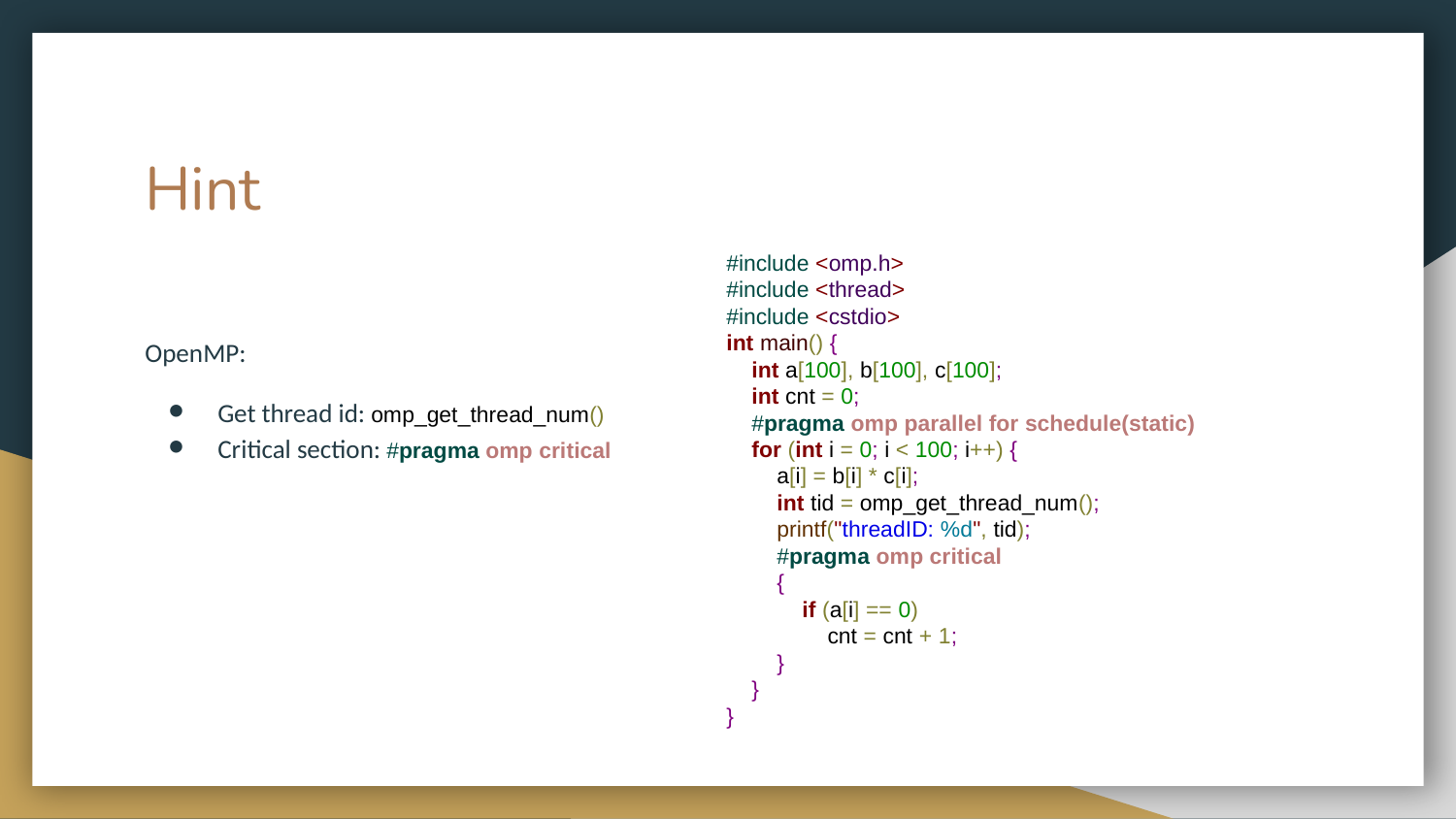

# Hint
#include <omp.h>
#include <thread>
#include <cstdio>
int main() {
    int a[100], b[100], c[100];
    int cnt = 0;
    #pragma omp parallel for schedule(static)
    for (int i = 0; i < 100; i++) {
        a[i] = b[i] * c[i];
        int tid = omp_get_thread_num();
        printf("threadID: %d", tid);
        #pragma omp critical
        {
            if (a[i] == 0)
                cnt = cnt + 1;
        }
    }
}

OpenMP:
Get thread id: omp_get_thread_num()
Critical section: #pragma omp critical